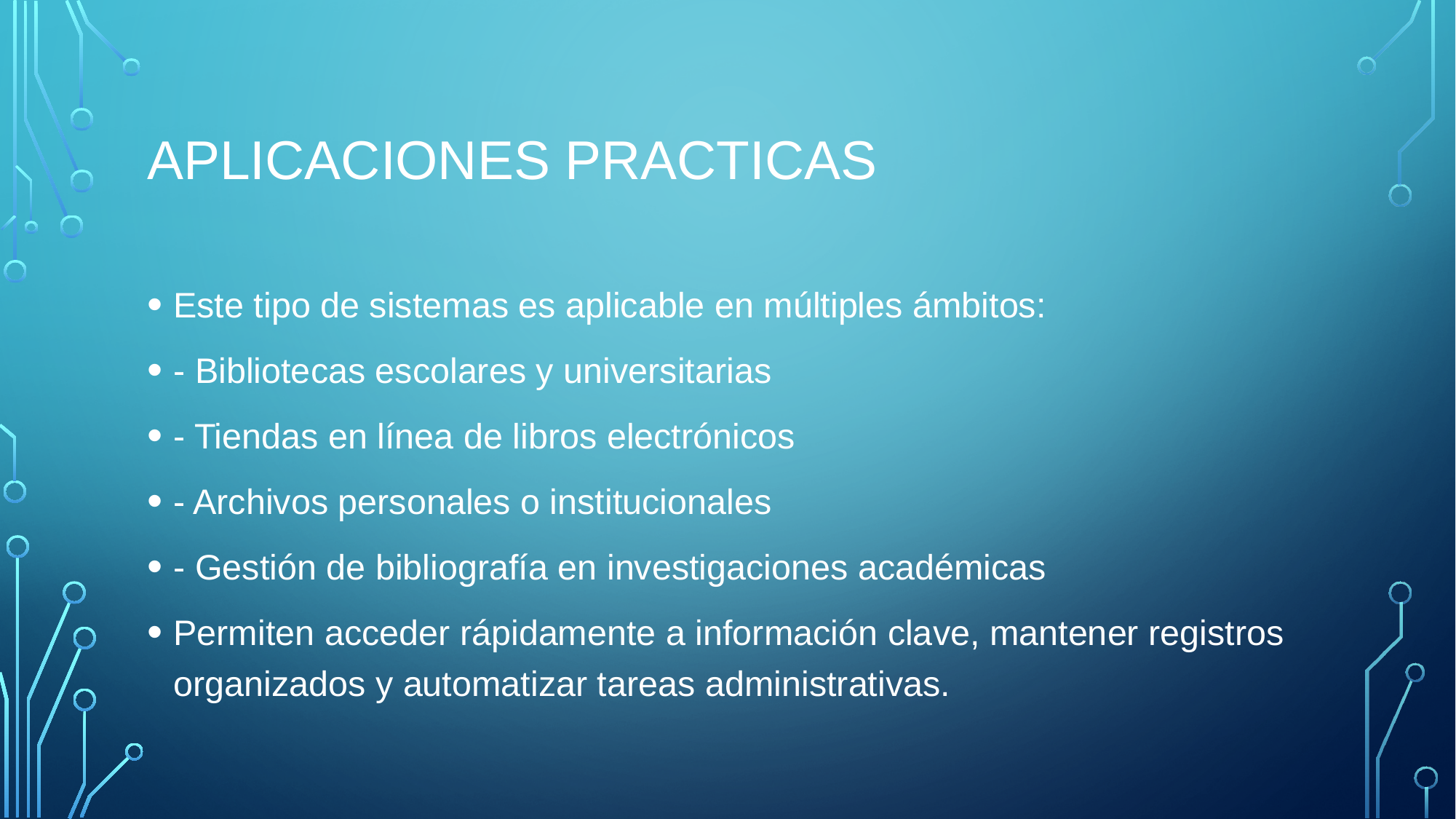

# APLICACIONES PRACTICAS
Este tipo de sistemas es aplicable en múltiples ámbitos:
- Bibliotecas escolares y universitarias
- Tiendas en línea de libros electrónicos
- Archivos personales o institucionales
- Gestión de bibliografía en investigaciones académicas
Permiten acceder rápidamente a información clave, mantener registros organizados y automatizar tareas administrativas.